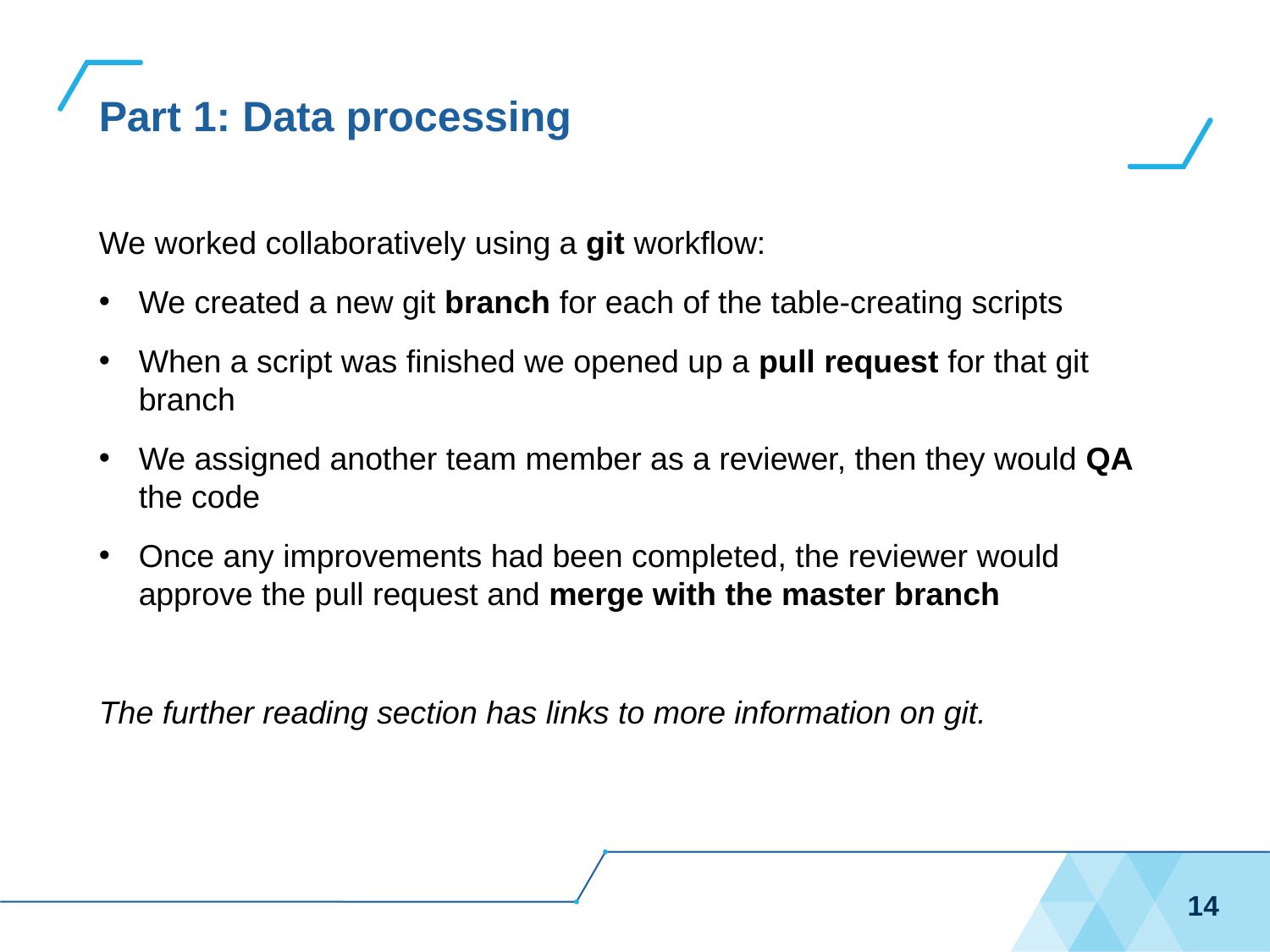

# Part 1: Data processing
We worked collaboratively using a git workflow:
We created a new git branch for each of the table-creating scripts
When a script was finished we opened up a pull request for that git branch
We assigned another team member as a reviewer, then they would QA the code
Once any improvements had been completed, the reviewer would approve the pull request and merge with the master branch

The further reading section has links to more information on git.
14